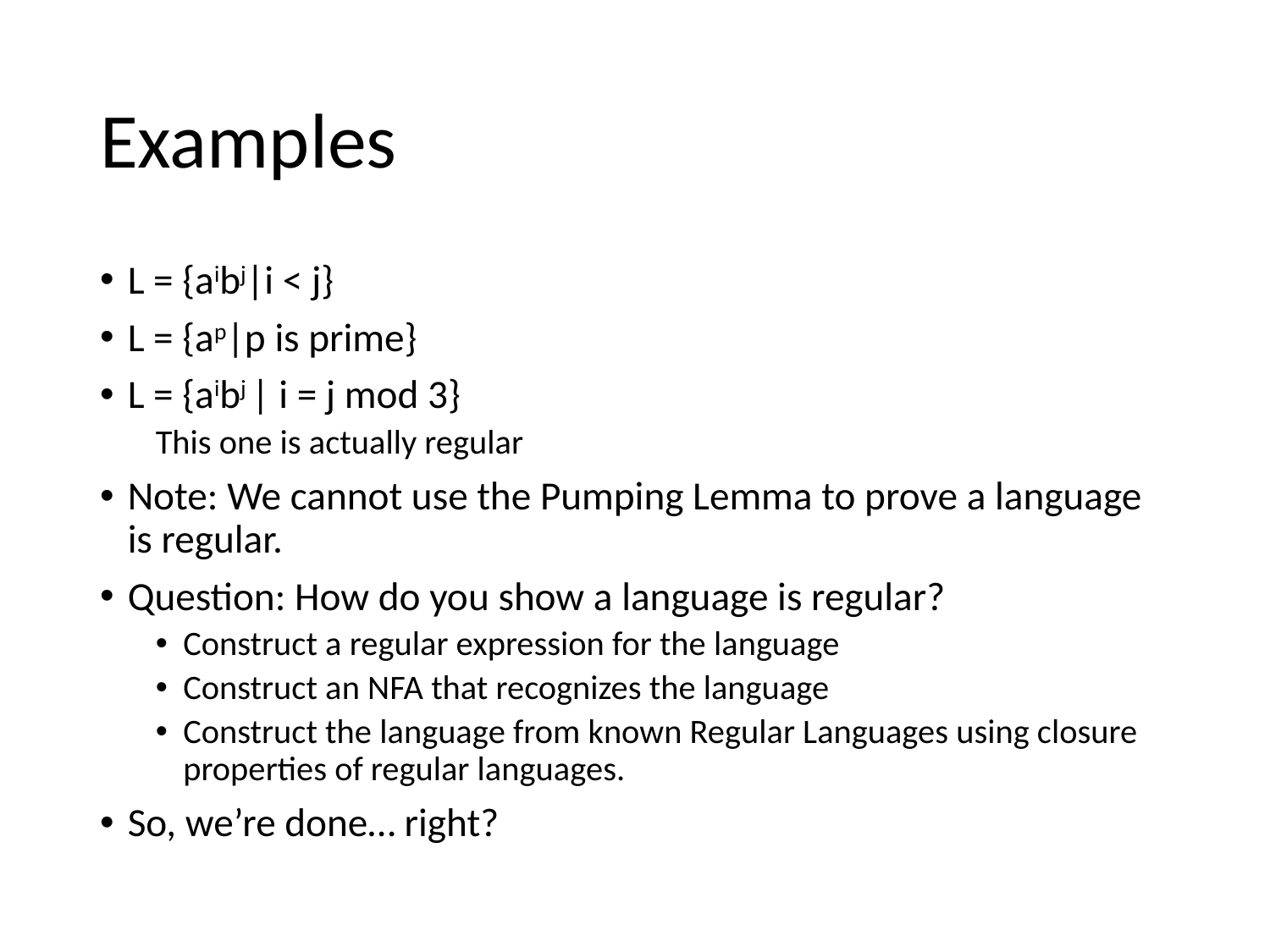

# Examples
L = {aibj|i < j}
L = {ap|p is prime}
L = {aibj | i = j mod 3}
This one is actually regular
Note: We cannot use the Pumping Lemma to prove a language is regular.
Question: How do you show a language is regular?
Construct a regular expression for the language
Construct an NFA that recognizes the language
Construct the language from known Regular Languages using closure properties of regular languages.
So, we’re done… right?